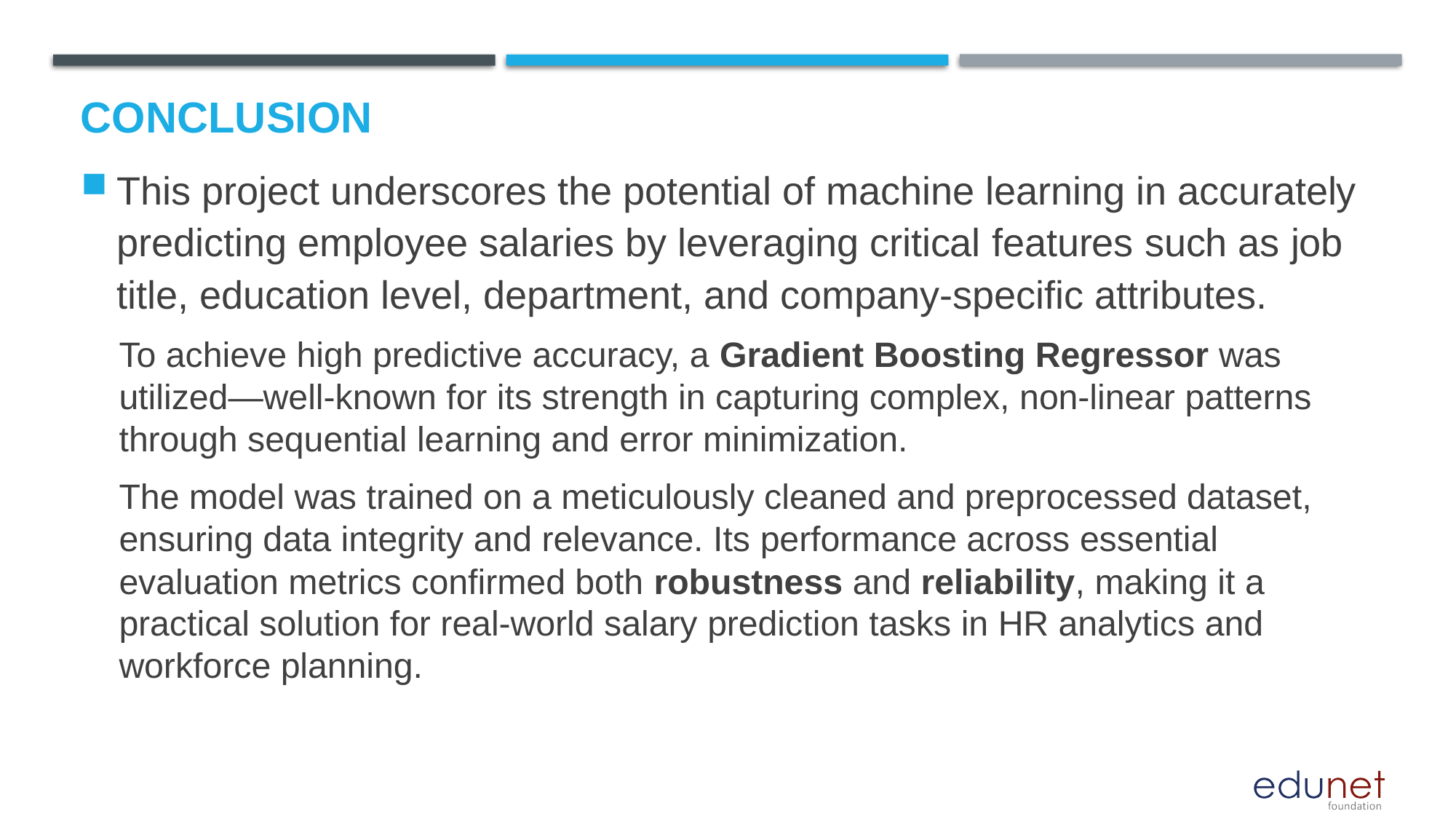

# Conclusion
This project underscores the potential of machine learning in accurately predicting employee salaries by leveraging critical features such as job title, education level, department, and company-specific attributes.
To achieve high predictive accuracy, a Gradient Boosting Regressor was utilized—well-known for its strength in capturing complex, non-linear patterns through sequential learning and error minimization.
The model was trained on a meticulously cleaned and preprocessed dataset, ensuring data integrity and relevance. Its performance across essential evaluation metrics confirmed both robustness and reliability, making it a practical solution for real-world salary prediction tasks in HR analytics and workforce planning.